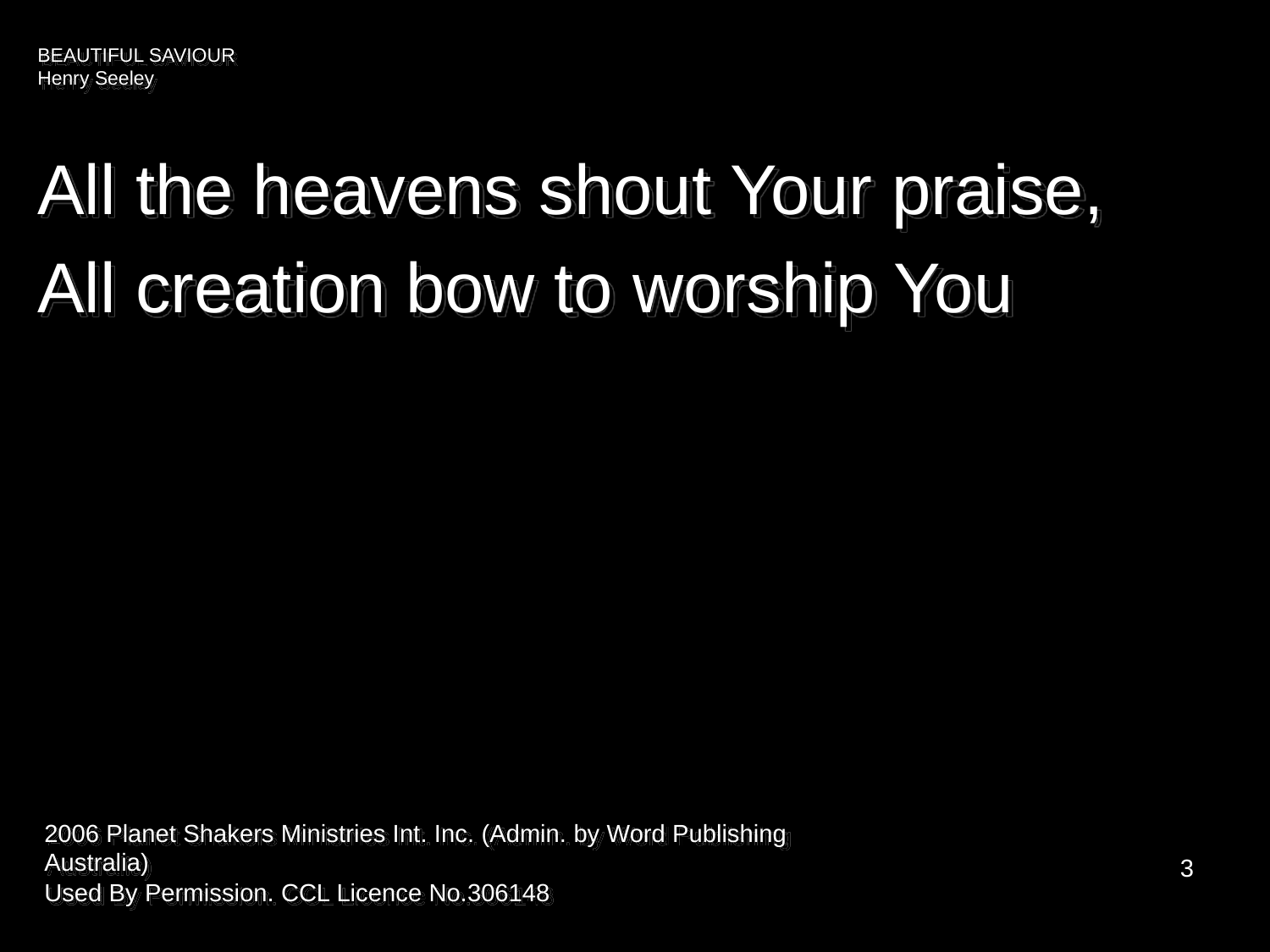

BEAUTIFUL SAVIOUR
Henry Seeley
All the heavens shout Your praise,
All creation bow to worship You
2006 Planet Shakers Ministries Int. Inc. (Admin. by Word Publishing Australia)
Used By Permission. CCL Licence No.306148
3